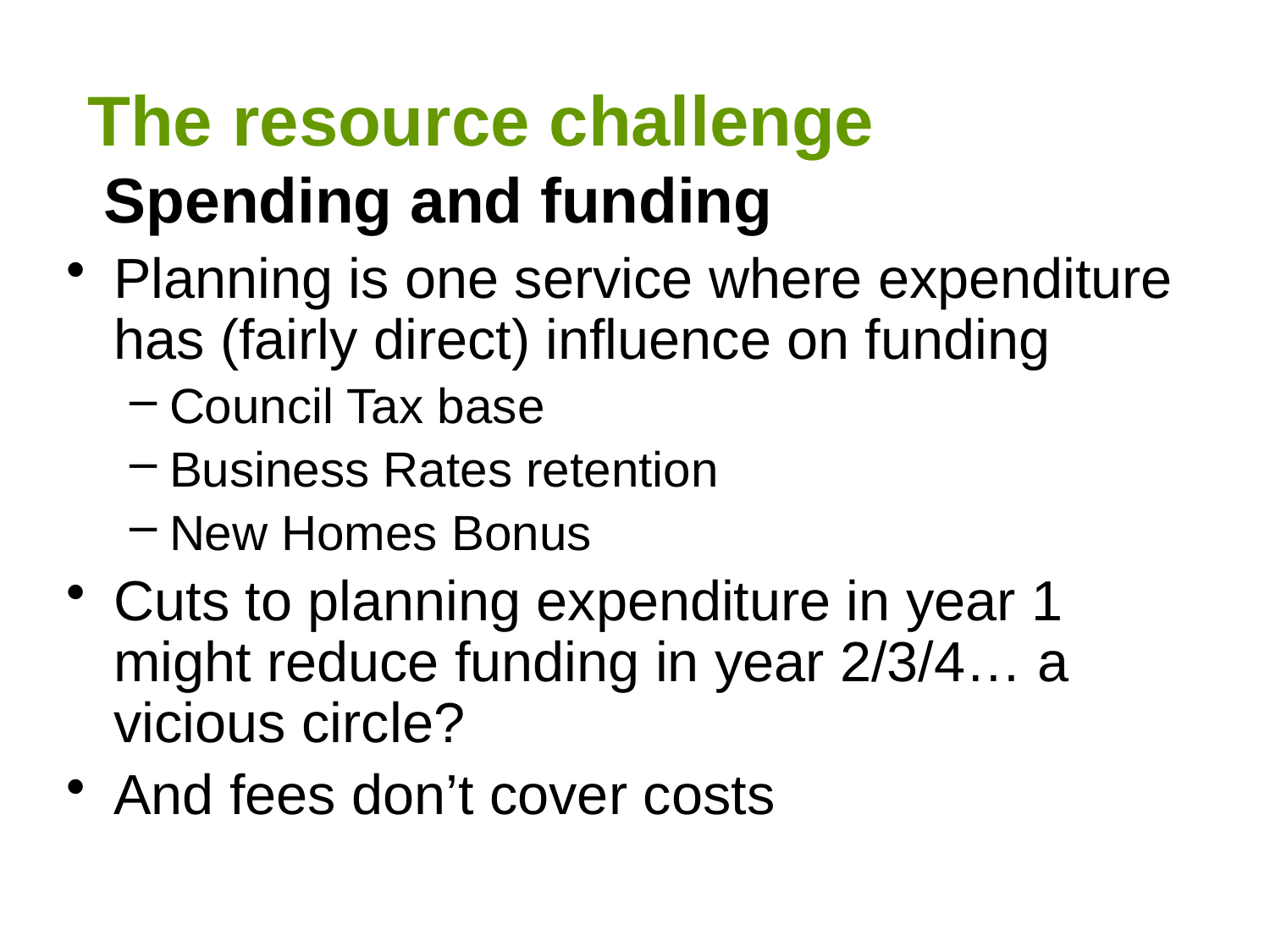

# The resource challenge
Spending and funding
Planning is one service where expenditure has (fairly direct) influence on funding
Council Tax base
Business Rates retention
New Homes Bonus
Cuts to planning expenditure in year 1 might reduce funding in year 2/3/4… a vicious circle?
And fees don’t cover costs